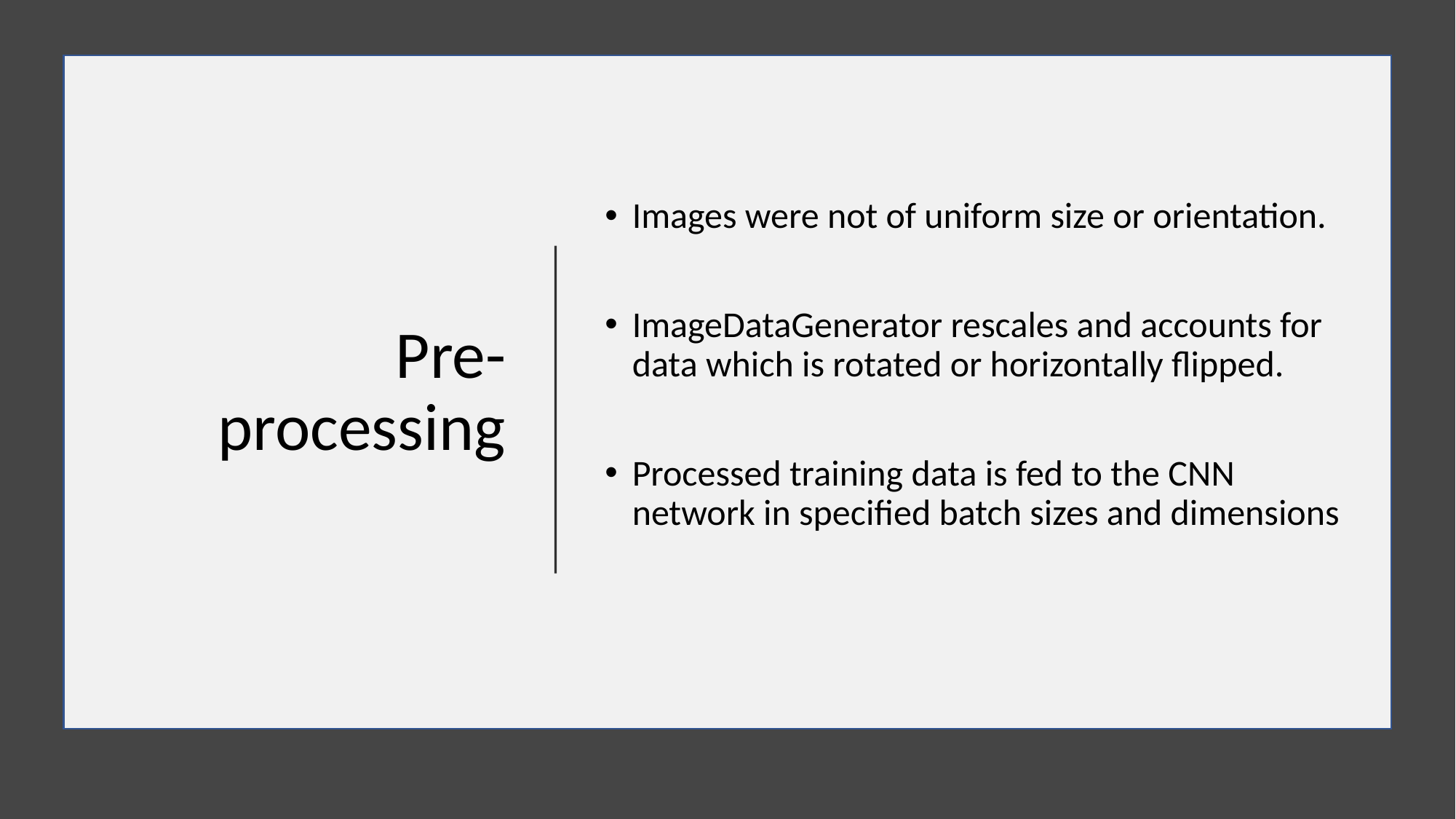

# Pre-processing
Images were not of uniform size or orientation.

ImageDataGenerator rescales and accounts for data which is rotated or horizontally flipped.

Processed training data is fed to the CNN network in specified batch sizes and dimensions